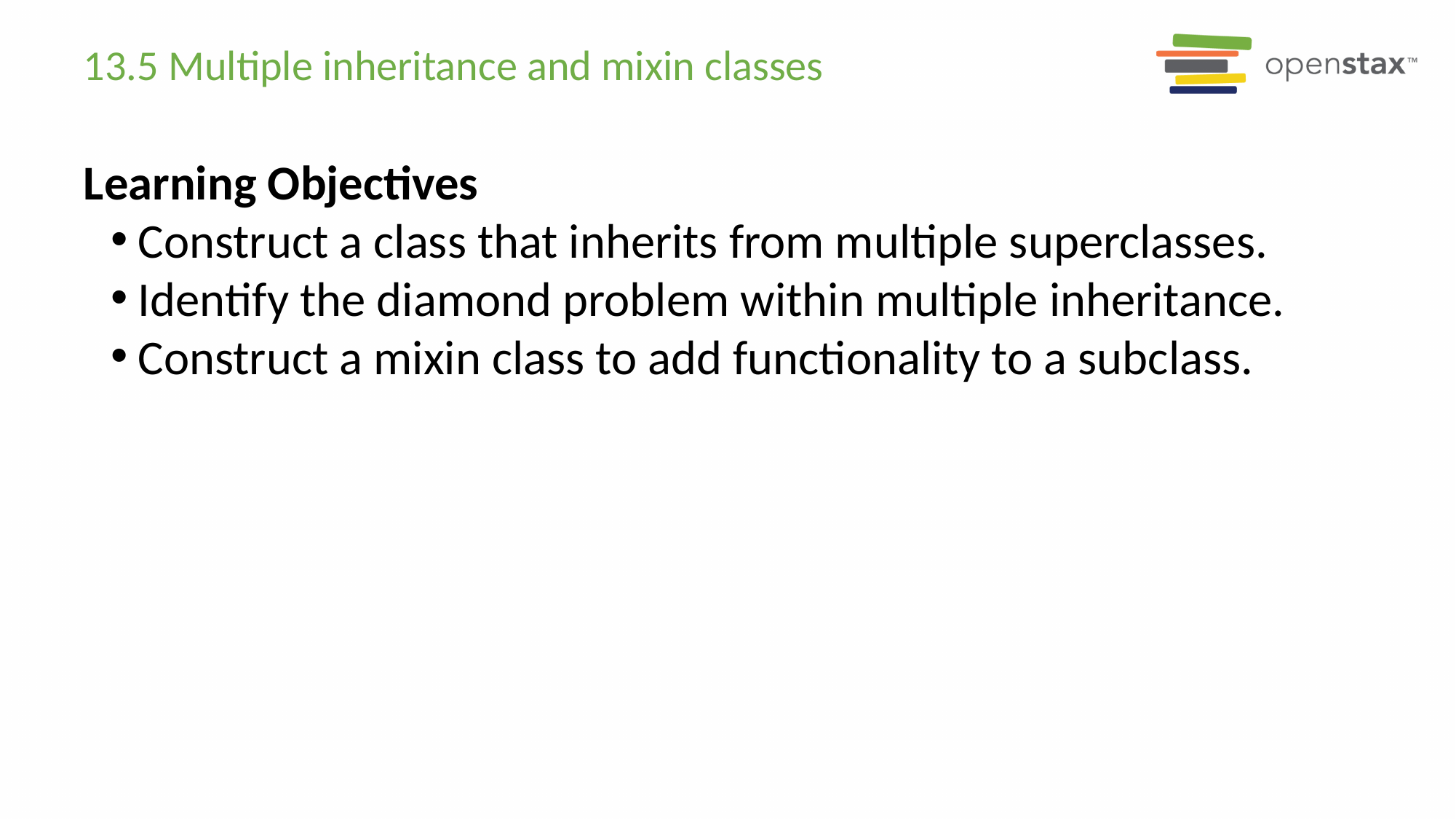

# 13.5 Multiple inheritance and mixin classes
Learning Objectives
Construct a class that inherits from multiple superclasses.
Identify the diamond problem within multiple inheritance.
Construct a mixin class to add functionality to a subclass.